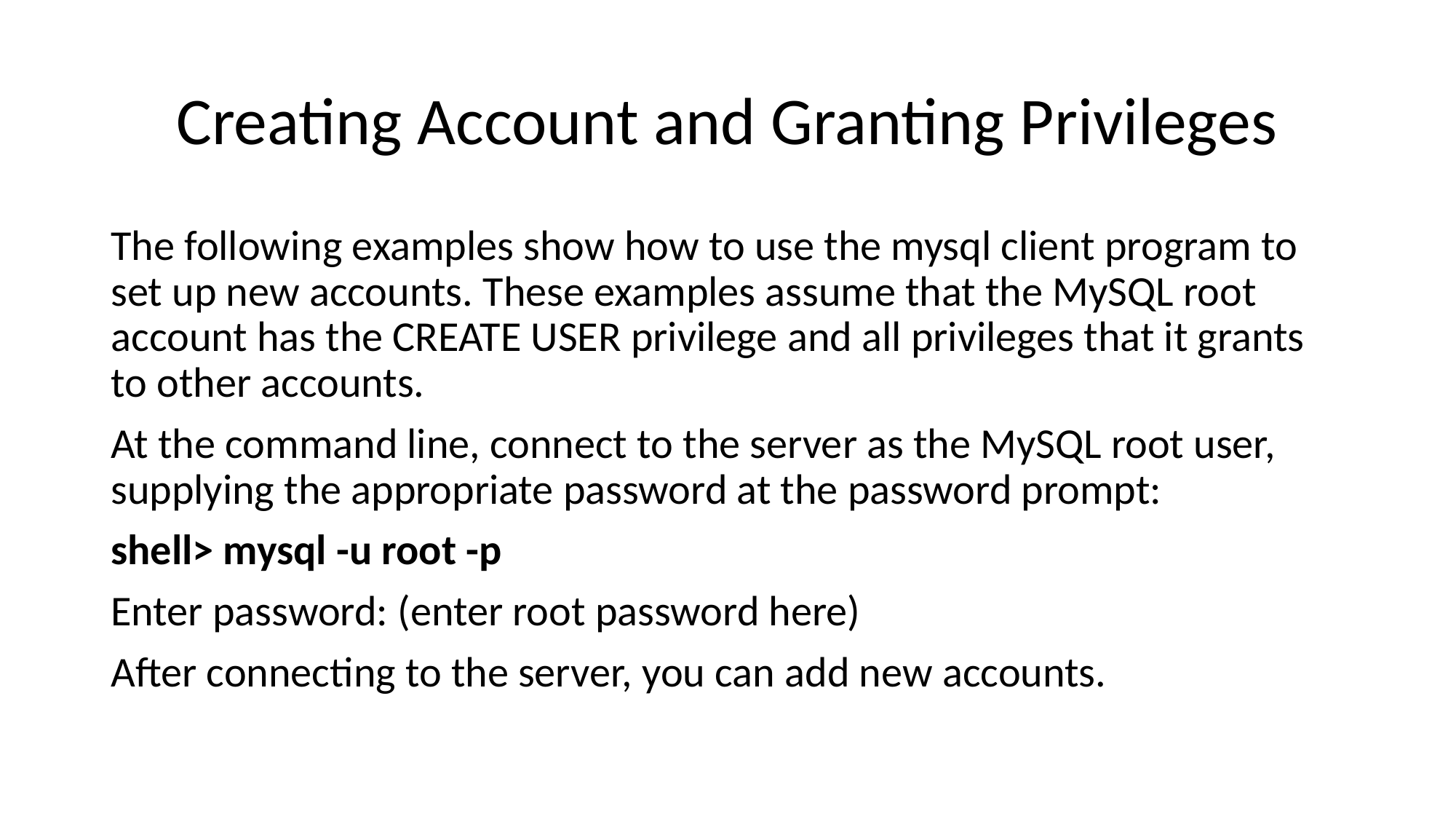

# Creating Account and Granting Privileges
The following examples show how to use the mysql client program to set up new accounts. These examples assume that the MySQL root account has the CREATE USER privilege and all privileges that it grants to other accounts.
At the command line, connect to the server as the MySQL root user, supplying the appropriate password at the password prompt:
shell> mysql -u root -p
Enter password: (enter root password here)
After connecting to the server, you can add new accounts.